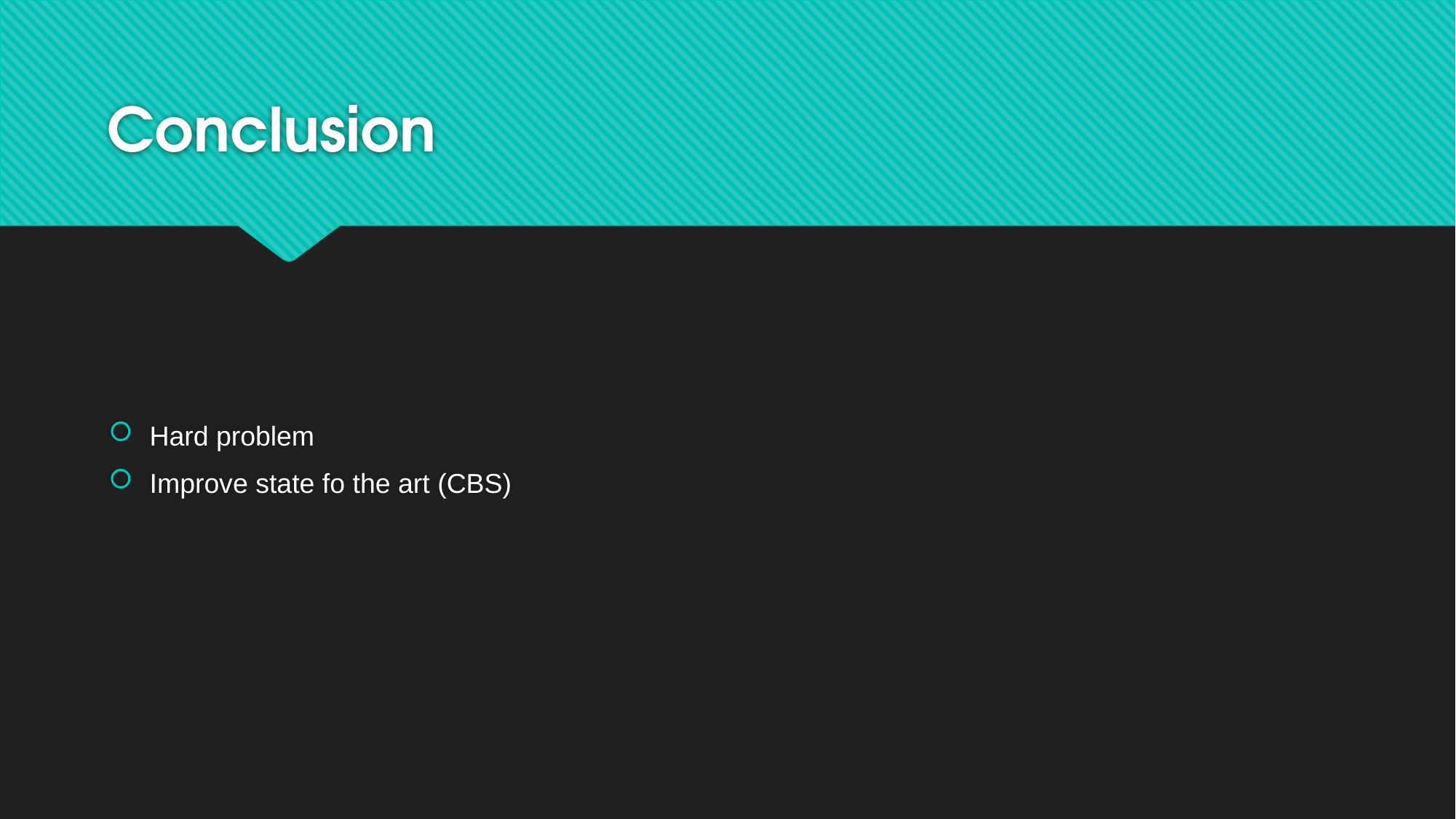

# Conclusion
Hard problem
Improve state fo the art (CBS)